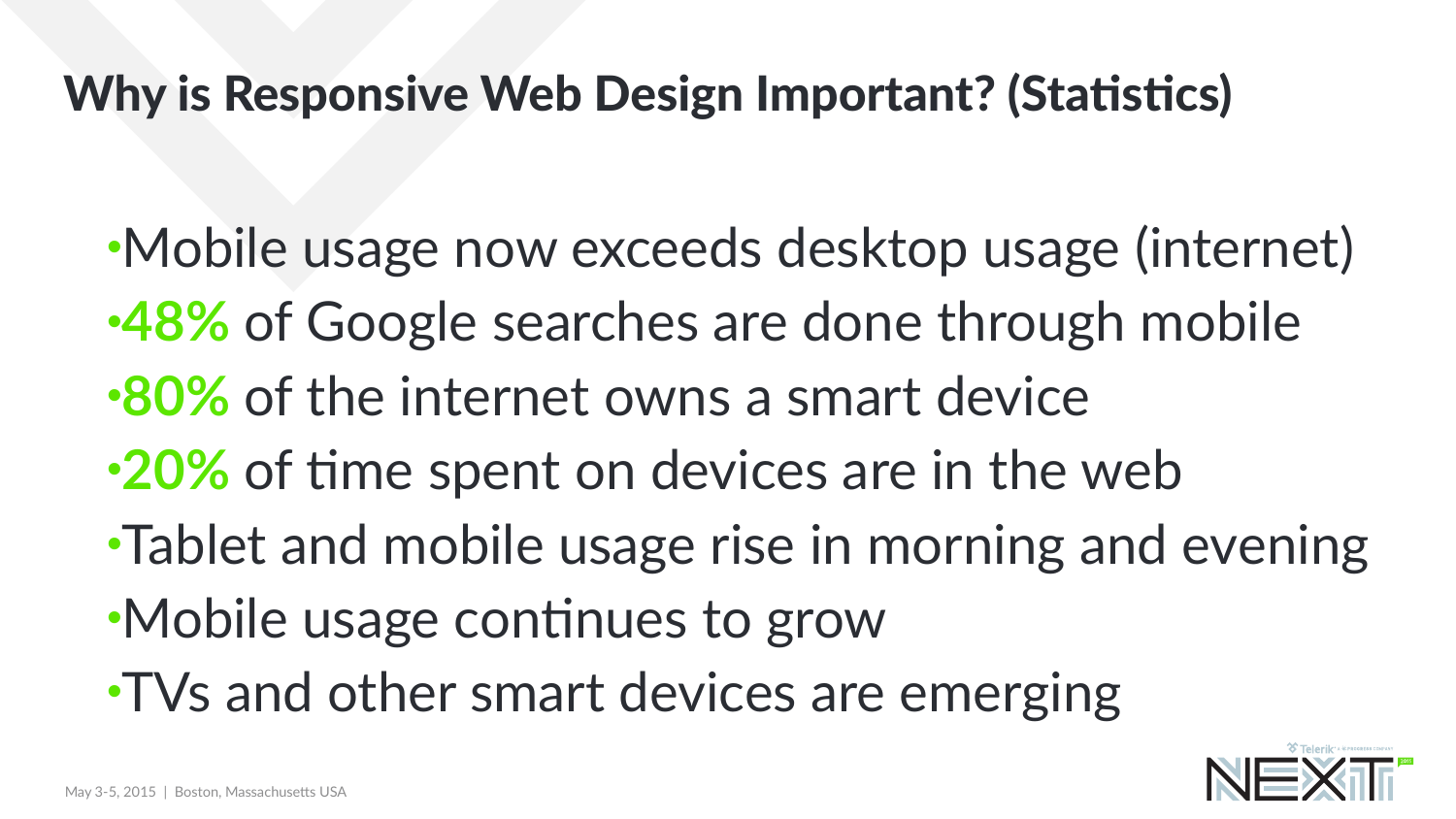

# Why is Responsive Web Design Important? (Statistics)
Mobile usage now exceeds desktop usage (internet)
48% of Google searches are done through mobile
80% of the internet owns a smart device
20% of time spent on devices are in the web
Tablet and mobile usage rise in morning and evening
Mobile usage continues to grow
TVs and other smart devices are emerging